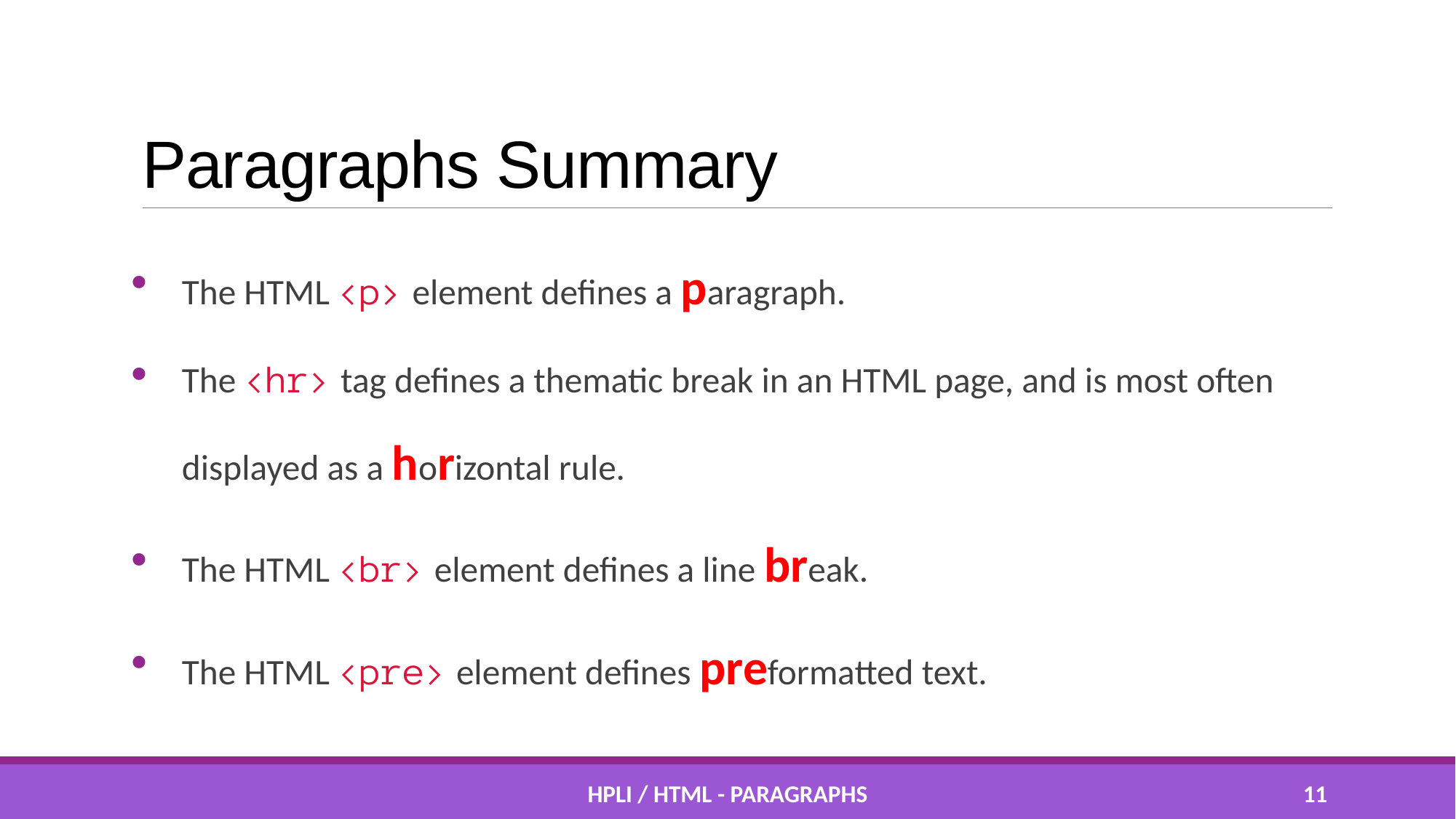

# Paragraphs Summary
The HTML <p> element defines a paragraph.
The <hr> tag defines a thematic break in an HTML page, and is most often displayed as a horizontal rule.
The HTML <br> element defines a line break.
The HTML <pre> element defines preformatted text.

HPLI / HTML - Paragraphs
11